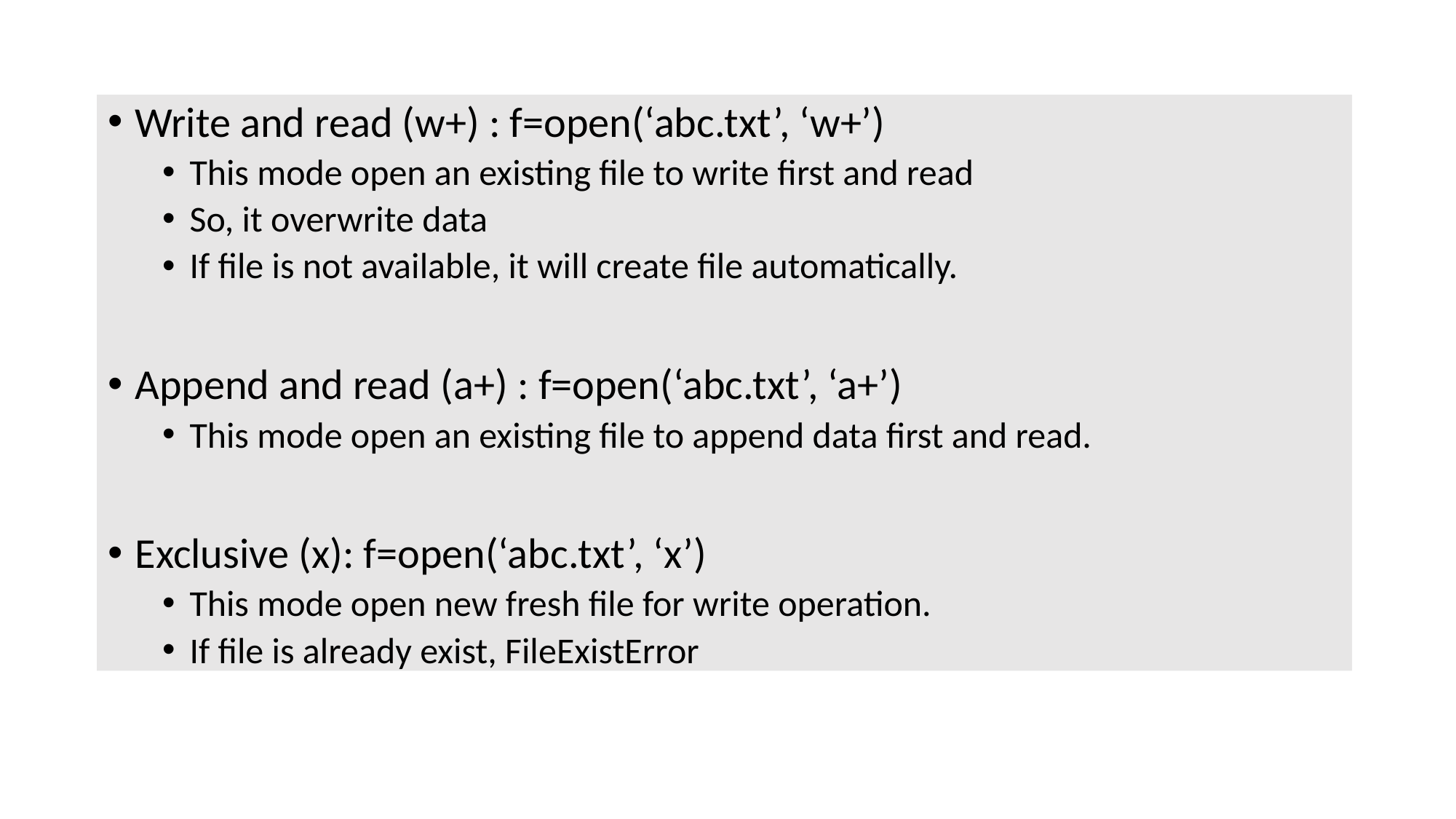

Write and read (w+) : f=open(‘abc.txt’, ‘w+’)
This mode open an existing file to write first and read
So, it overwrite data
If file is not available, it will create file automatically.

Append and read (a+) : f=open(‘abc.txt’, ‘a+’)
This mode open an existing file to append data first and read.

Exclusive (x): f=open(‘abc.txt’, ‘x’)
This mode open new fresh file for write operation.
If file is already exist, FileExistError